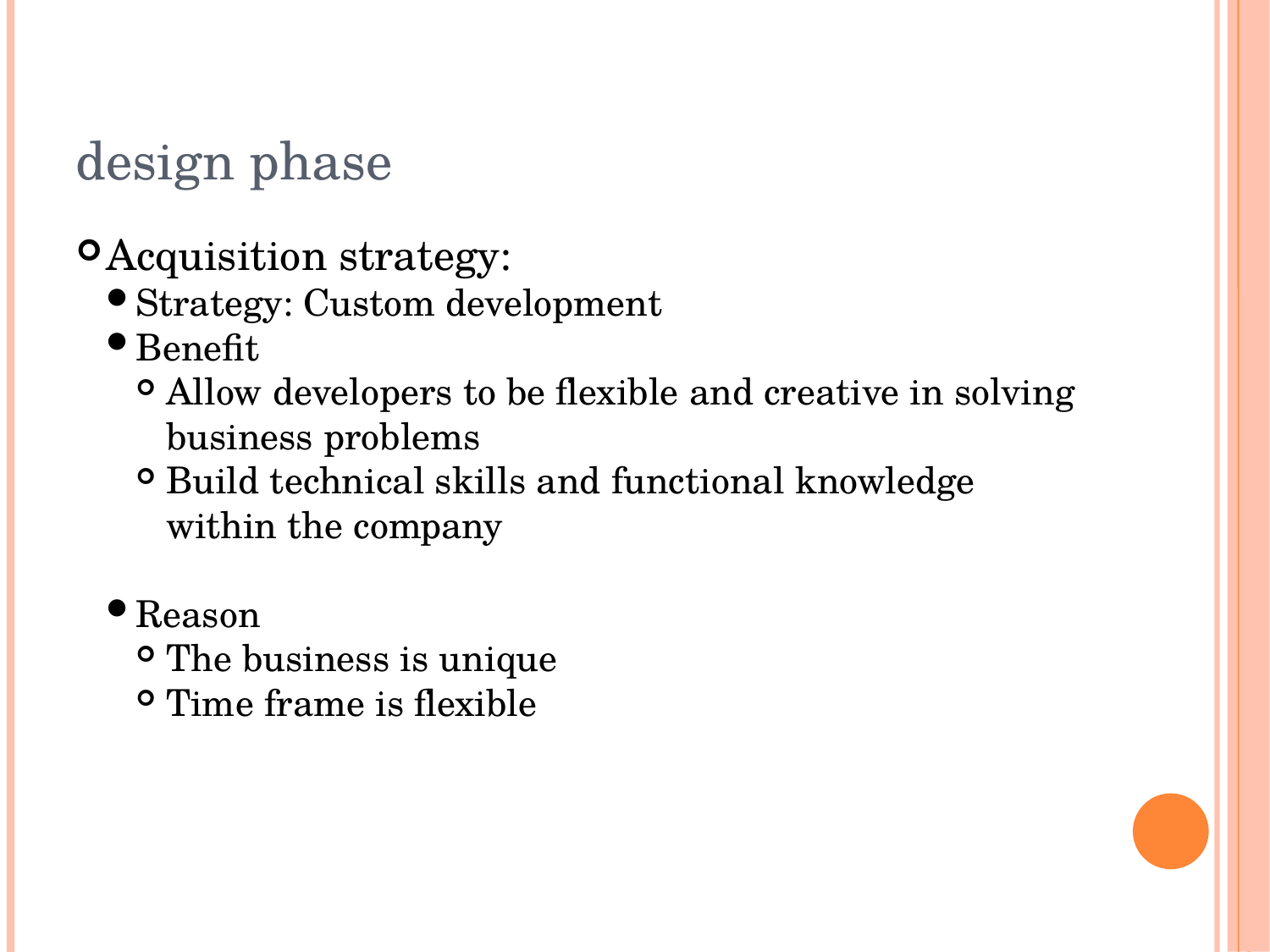

design phase
Acquisition strategy:
Strategy: Custom development
Benefit
Allow developers to be flexible and creative in solving business problems
Build technical skills and functional knowledge within the company

Reason
The business is unique
Time frame is flexible